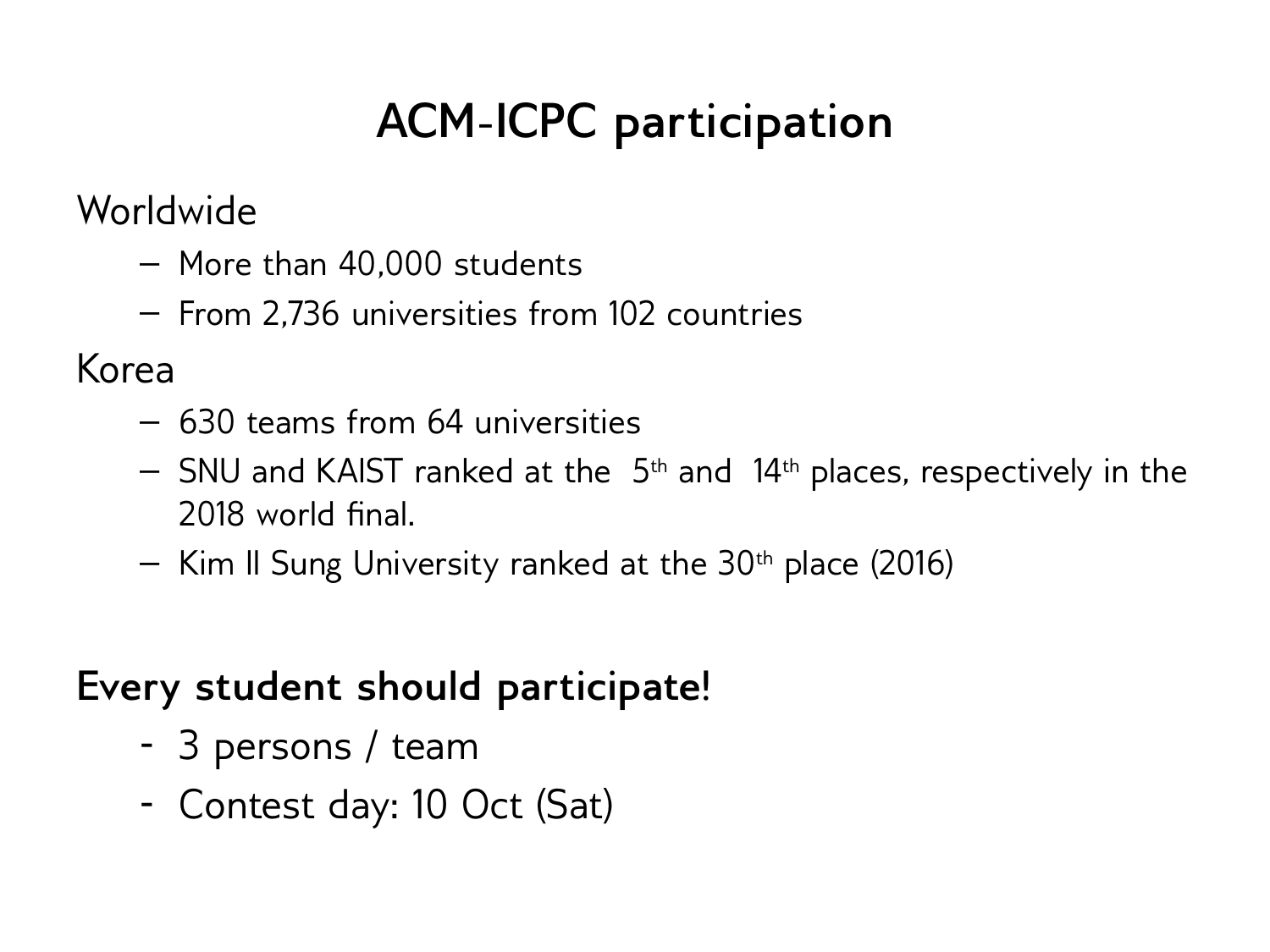

# ACM-ICPC participation
Worldwide
More than 40,000 students
From 2,736 universities from 102 countries
Korea
630 teams from 64 universities
SNU and KAIST ranked at the  5th and  14th places, respectively in the 2018 world final.
Kim Il Sung University ranked at the 30th place (2016)

Every student should participate!
3 persons / team
Contest day: 10 Oct (Sat)